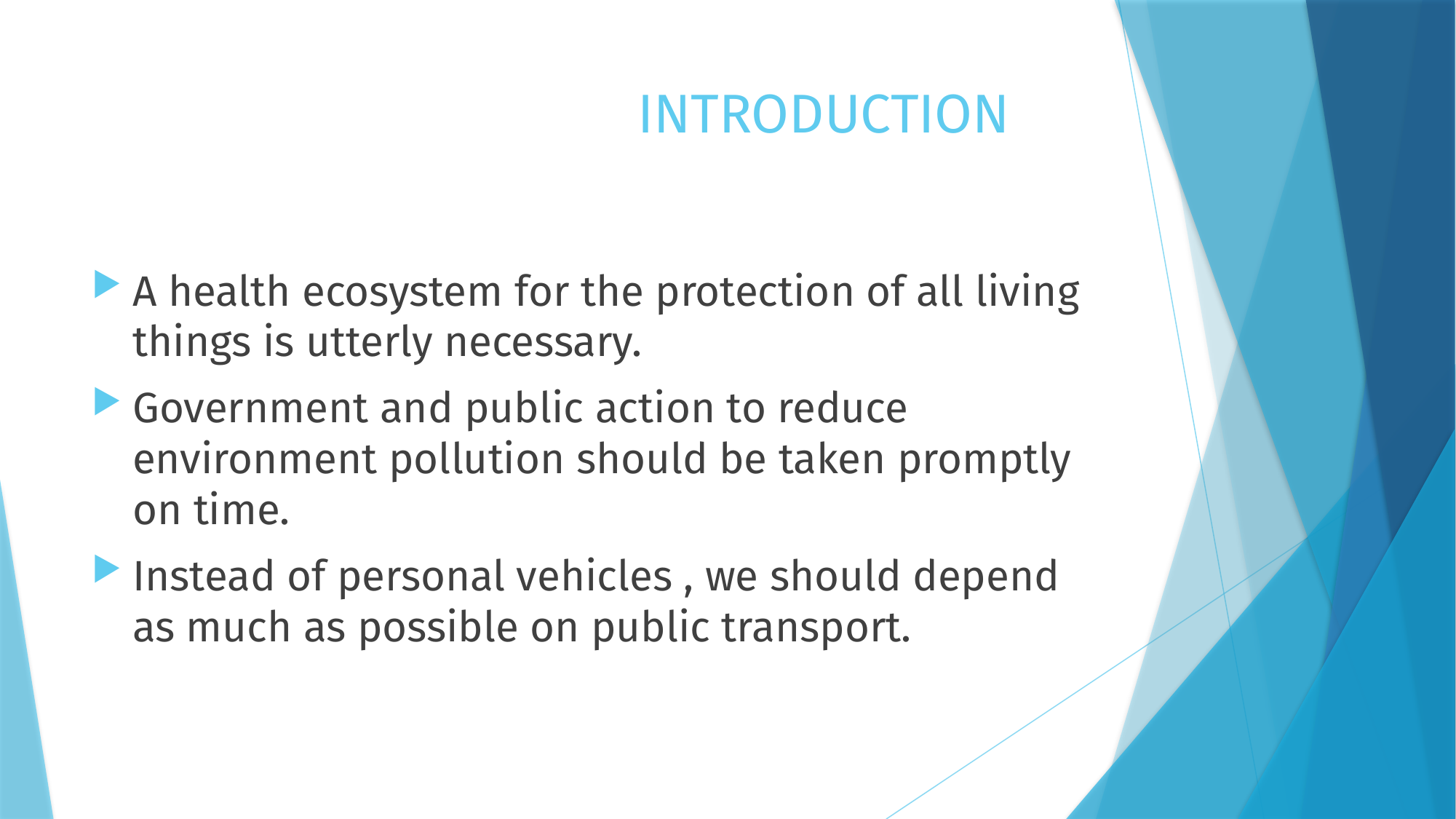

# INTRODUCTION
A health ecosystem for the protection of all living things is utterly necessary.
Government and public action to reduce environment pollution should be taken promptly on time.
Instead of personal vehicles , we should depend as much as possible on public transport.